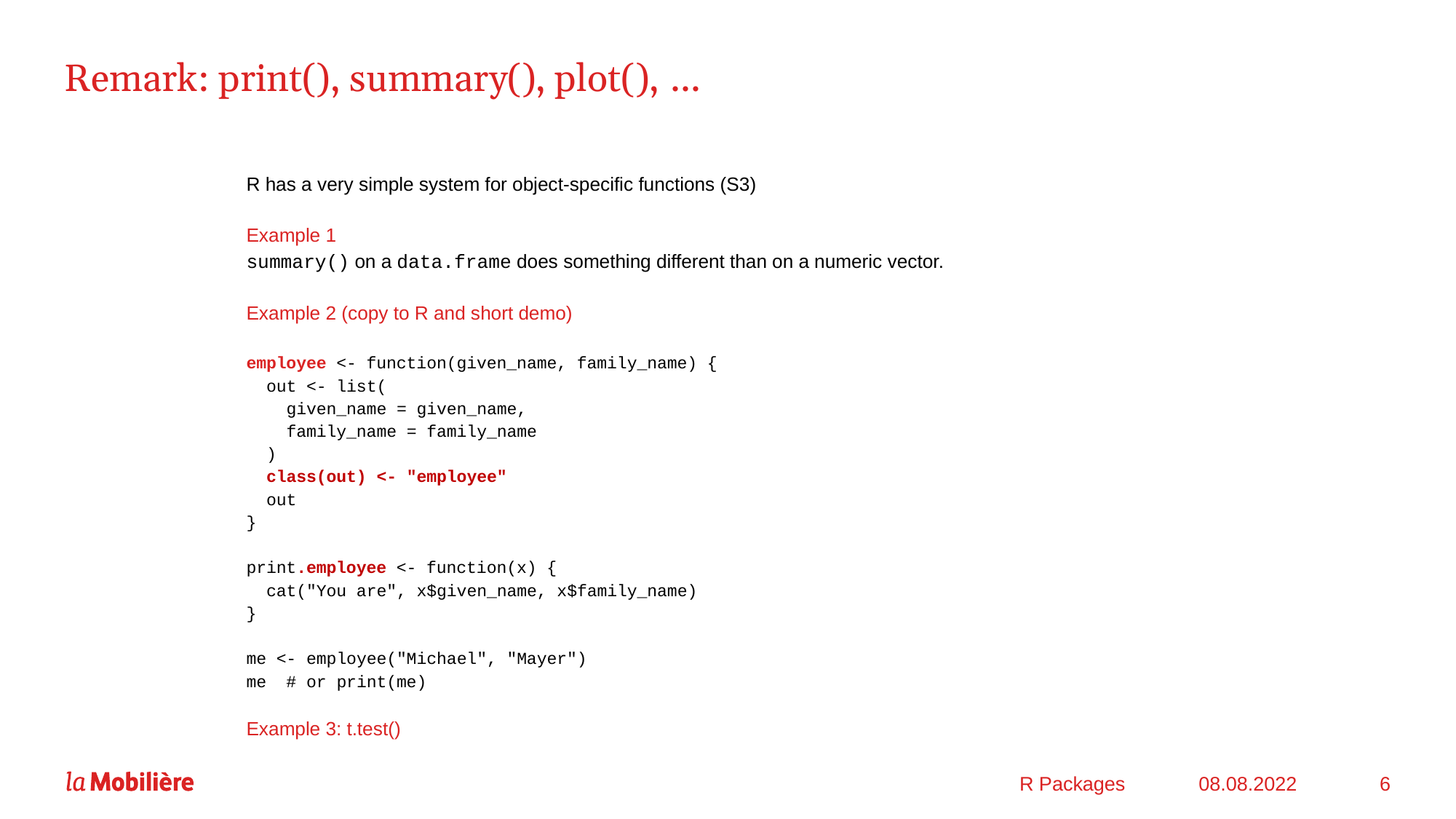

# Remark: print(), summary(), plot(), …
R has a very simple system for object-specific functions (S3)

Example 1
summary() on a data.frame does something different than on a numeric vector.

Example 2 (copy to R and short demo)

employee <- function(given_name, family_name) {
  out <- list(
    given_name = given_name,
    family_name = family_name
  )
  class(out) <- "employee"
  out
}

print.employee <- function(x) {
  cat("You are", x$given_name, x$family_name)
}

me <- employee("Michael", "Mayer")
me  # or print(me)

Example 3: t.test()

R Packages
08.08.2022
6